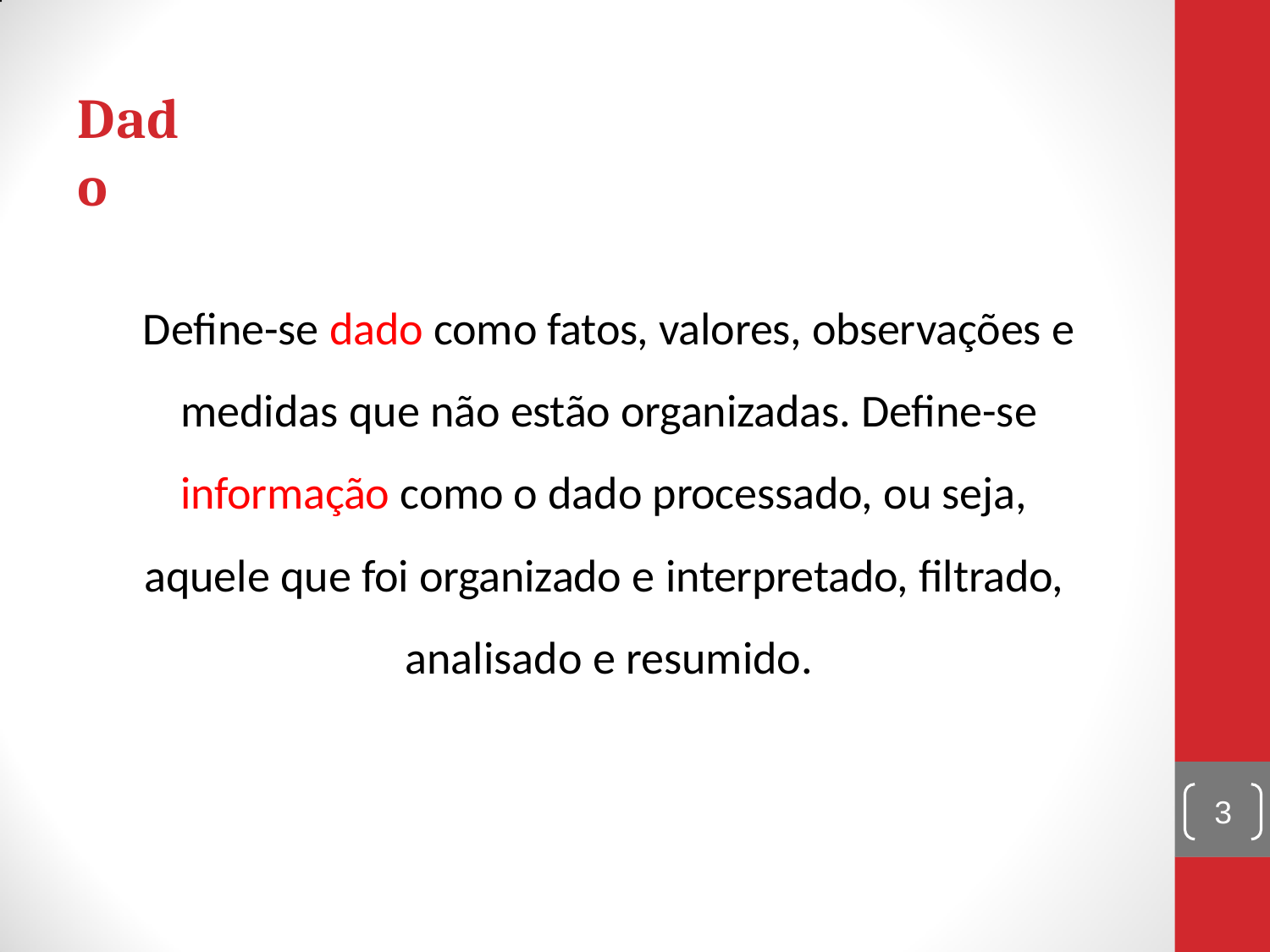

# Dado
Define-se dado como fatos, valores, observações e  medidas que não estão organizadas. Define-se  informação como o dado processado, ou seja,  aquele que foi organizado e interpretado, filtrado,  analisado e resumido.

3